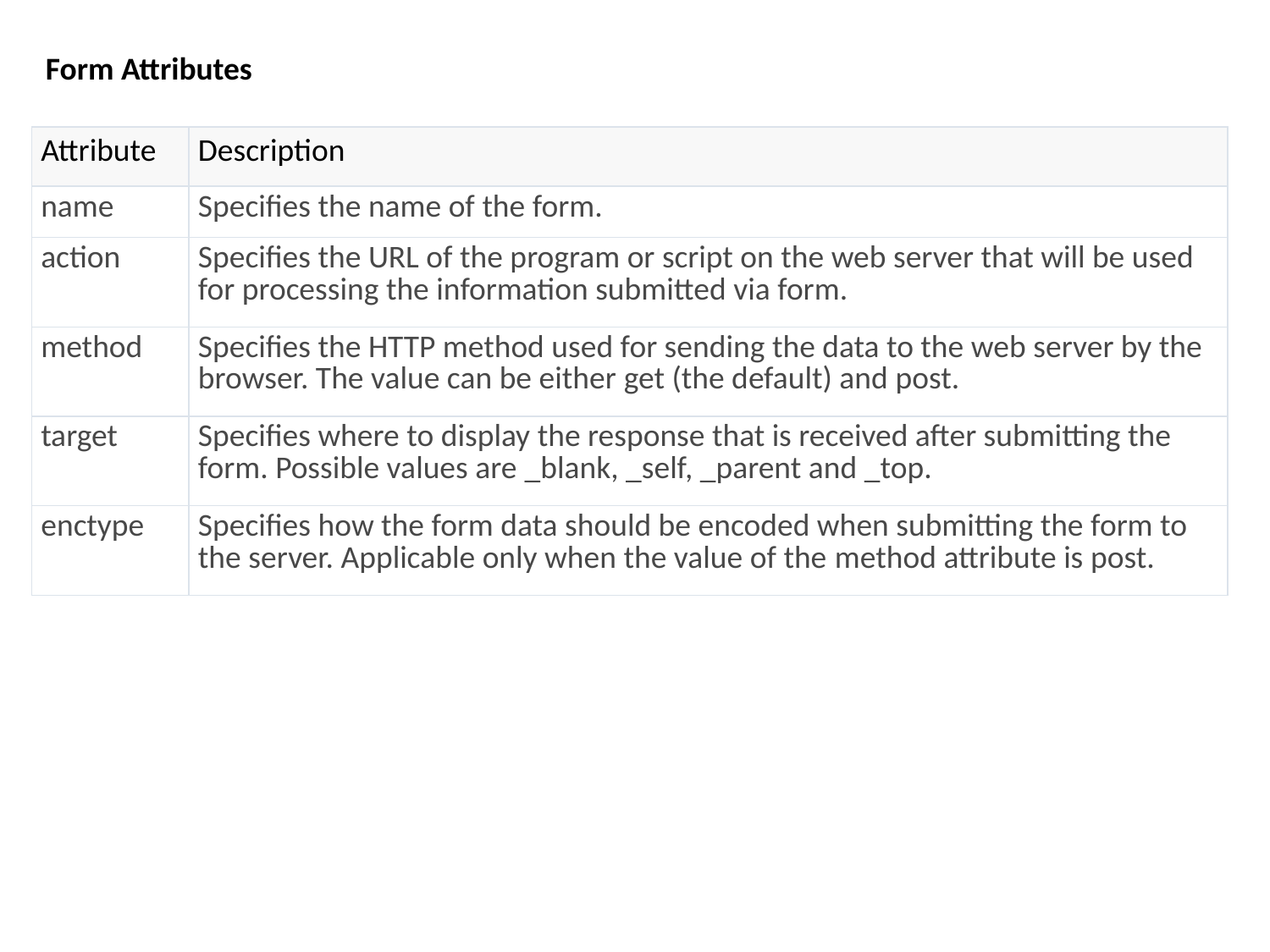

Form Attributes
| Attribute | Description |
| --- | --- |
| name | Specifies the name of the form. |
| action | Specifies the URL of the program or script on the web server that will be used for processing the information submitted via form. |
| method | Specifies the HTTP method used for sending the data to the web server by the browser. The value can be either get (the default) and post. |
| target | Specifies where to display the response that is received after submitting the form. Possible values are \_blank, \_self, \_parent and \_top. |
| enctype | Specifies how the form data should be encoded when submitting the form to the server. Applicable only when the value of the method attribute is post. |